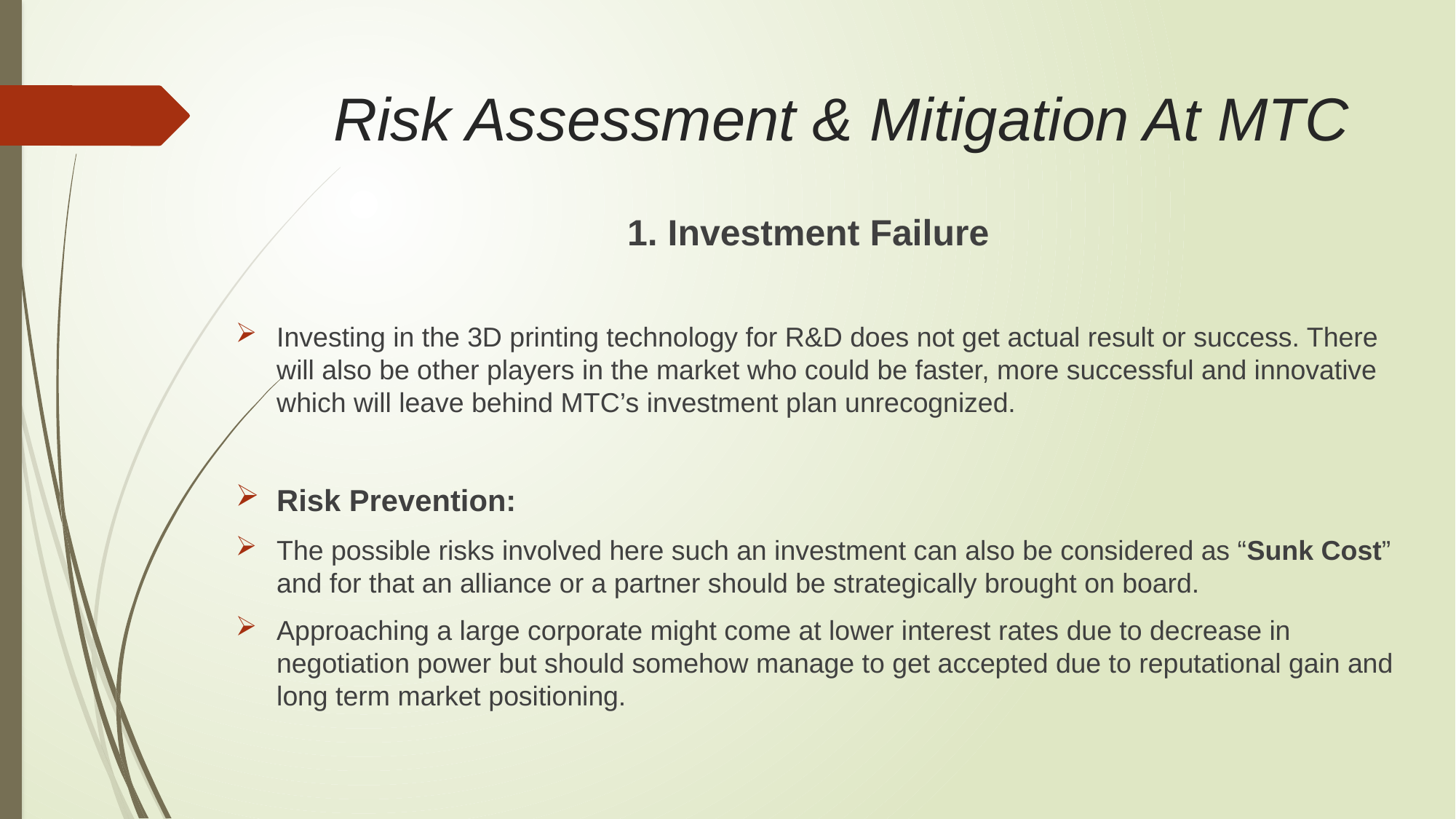

# Risk Assessment & Mitigation At MTC
1. Investment Failure

Investing in the 3D printing technology for R&D does not get actual result or success. There will also be other players in the market who could be faster, more successful and innovative which will leave behind MTC’s investment plan unrecognized.

Risk Prevention:
The possible risks involved here such an investment can also be considered as “Sunk Cost” and for that an alliance or a partner should be strategically brought on board.
Approaching a large corporate might come at lower interest rates due to decrease in negotiation power but should somehow manage to get accepted due to reputational gain and long term market positioning.